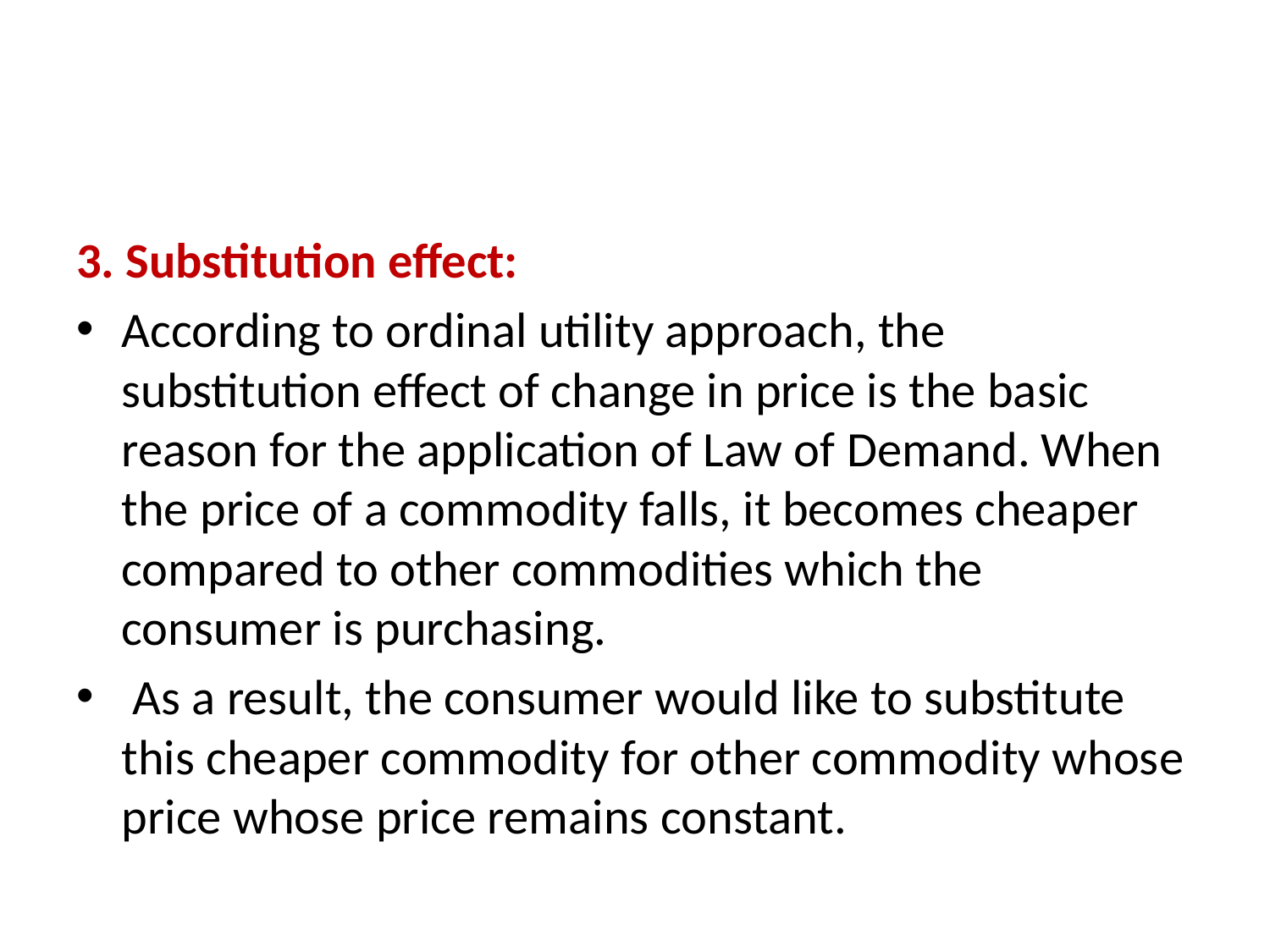

#
3. Substitution effect:
According to ordinal utility approach, the substitution effect of change in price is the basic reason for the application of Law of Demand. When the price of a commodity falls, it becomes cheaper compared to other commodities which the consumer is purchasing.
 As a result, the consumer would like to substitute this cheaper commodity for other commodity whose price whose price remains constant.